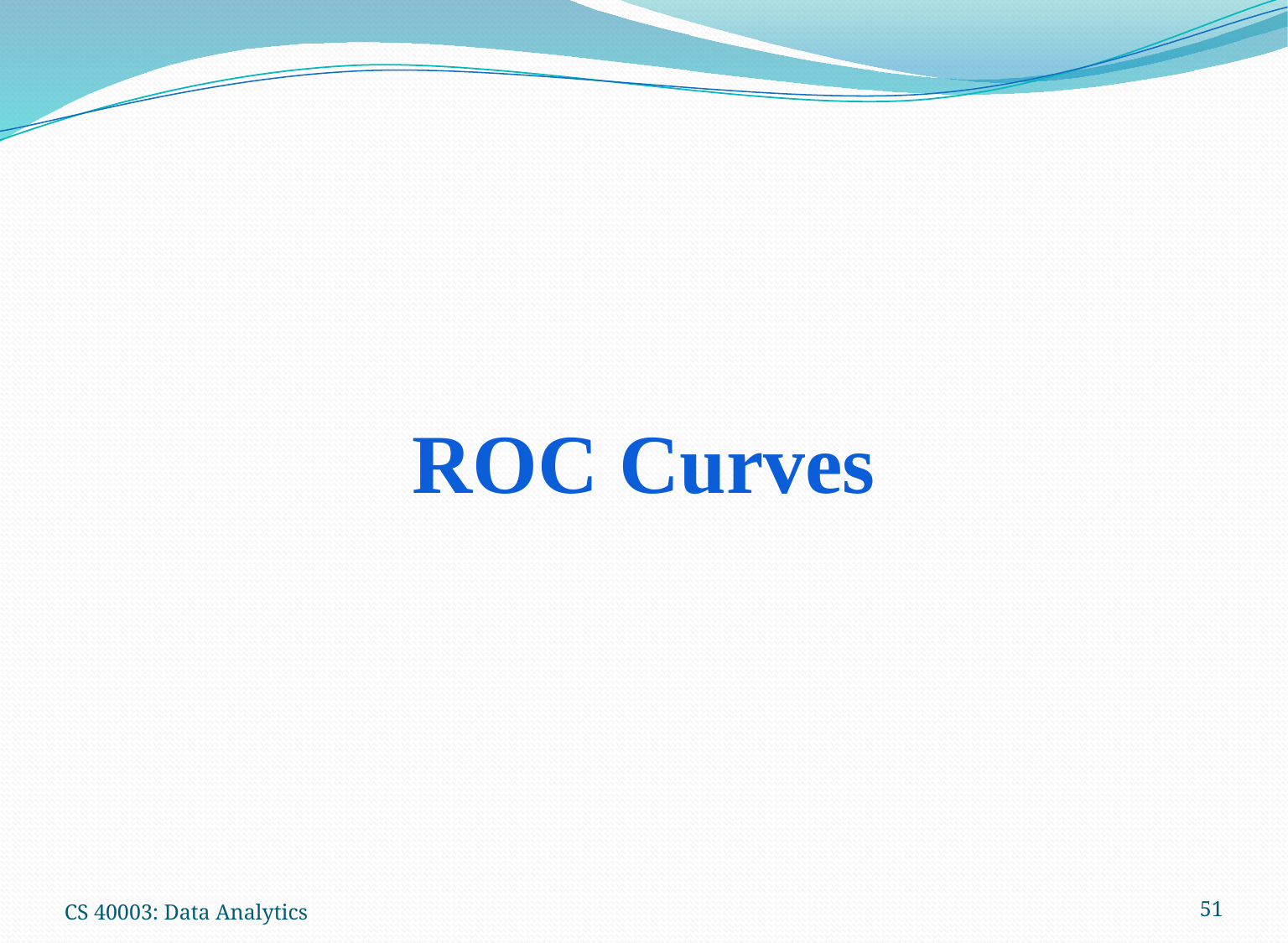

ROC Curves
CS 40003: Data Analytics
51